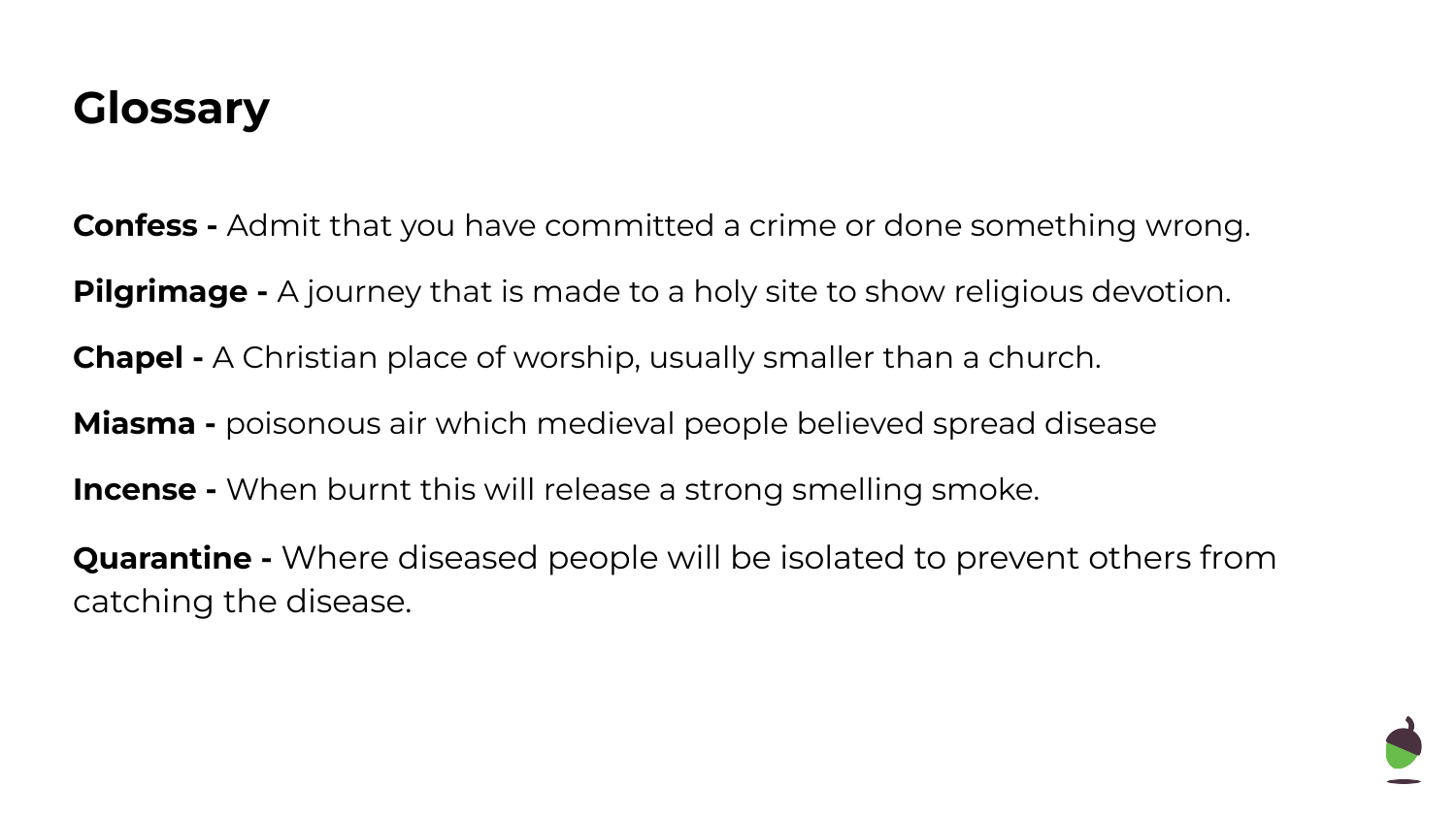

# Glossary
Confess - Admit that you have committed a crime or done something wrong.
Pilgrimage - A journey that is made to a holy site to show religious devotion.
Chapel - A Christian place of worship, usually smaller than a church.
Miasma - poisonous air which medieval people believed spread disease
Incense - When burnt this will release a strong smelling smoke.
Quarantine - Where diseased people will be isolated to prevent others from catching the disease.